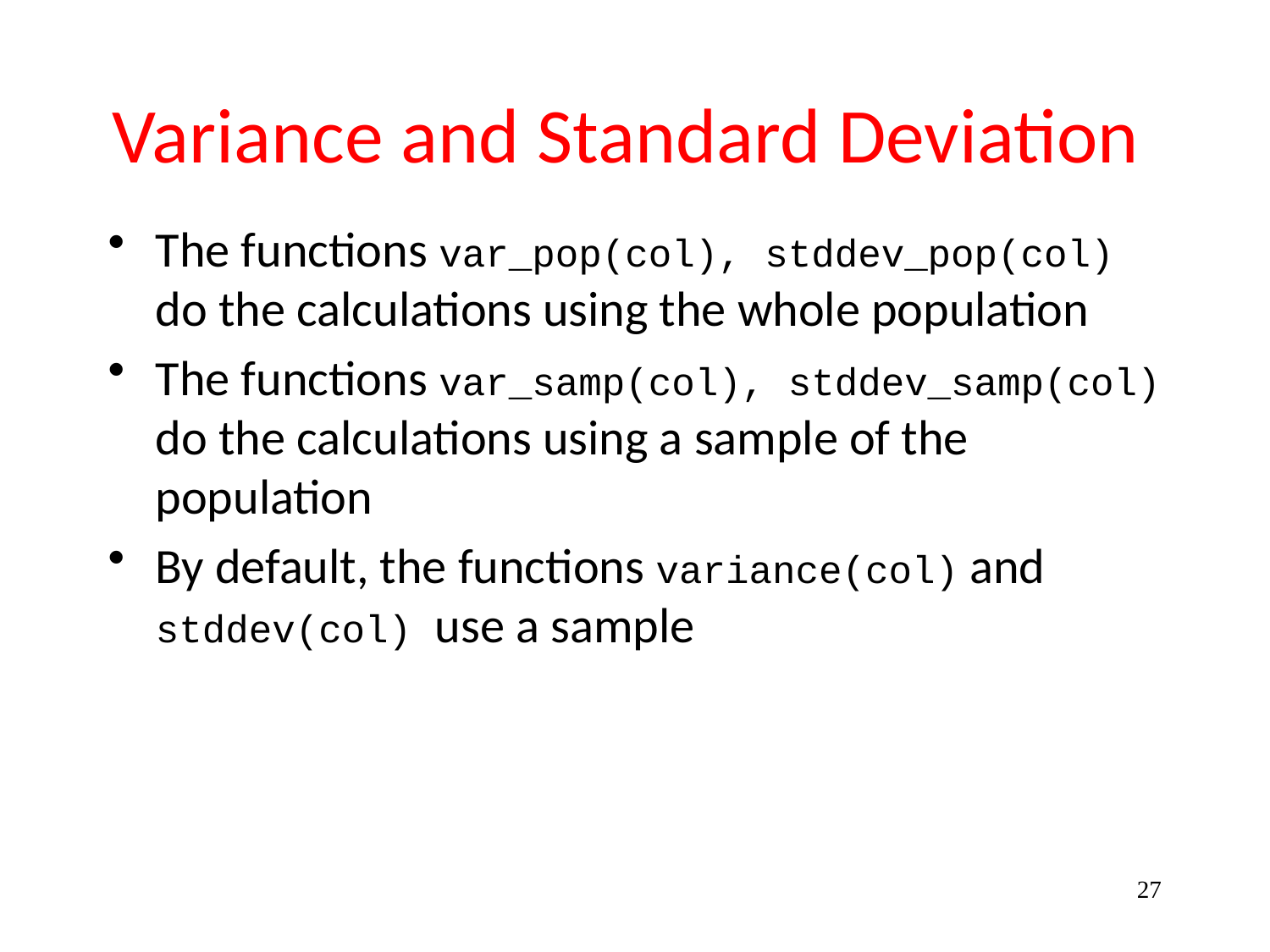

# Variance and Standard Deviation
The functions var_pop(col), stddev_pop(col) do the calculations using the whole population
The functions var_samp(col), stddev_samp(col) do the calculations using a sample of the population
By default, the functions variance(col) and stddev(col) use a sample

27